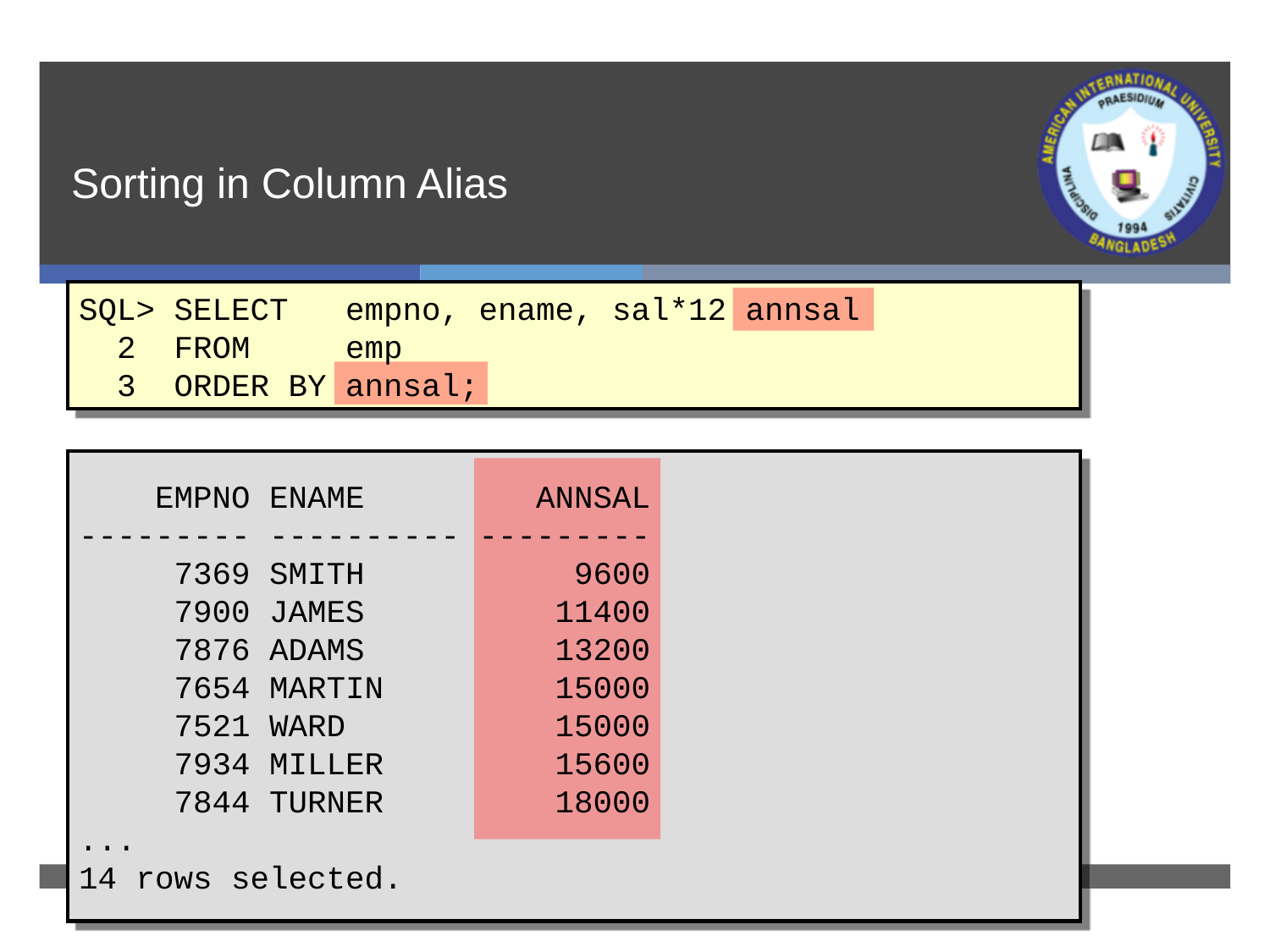

# Sorting in Column Alias

SQL> SELECT   empno, ename, sal*12 annsal
  2  FROM     emp
  3  ORDER BY annsal;

    EMPNO ENAME         ANNSAL
--------- ---------- ---------
     7369 SMITH           9600
     7900 JAMES          11400
     7876 ADAMS          13200
     7654 MARTIN         15000
     7521 WARD           15000
     7934 MILLER         15600
     7844 TURNER         18000
...
14 rows selected.